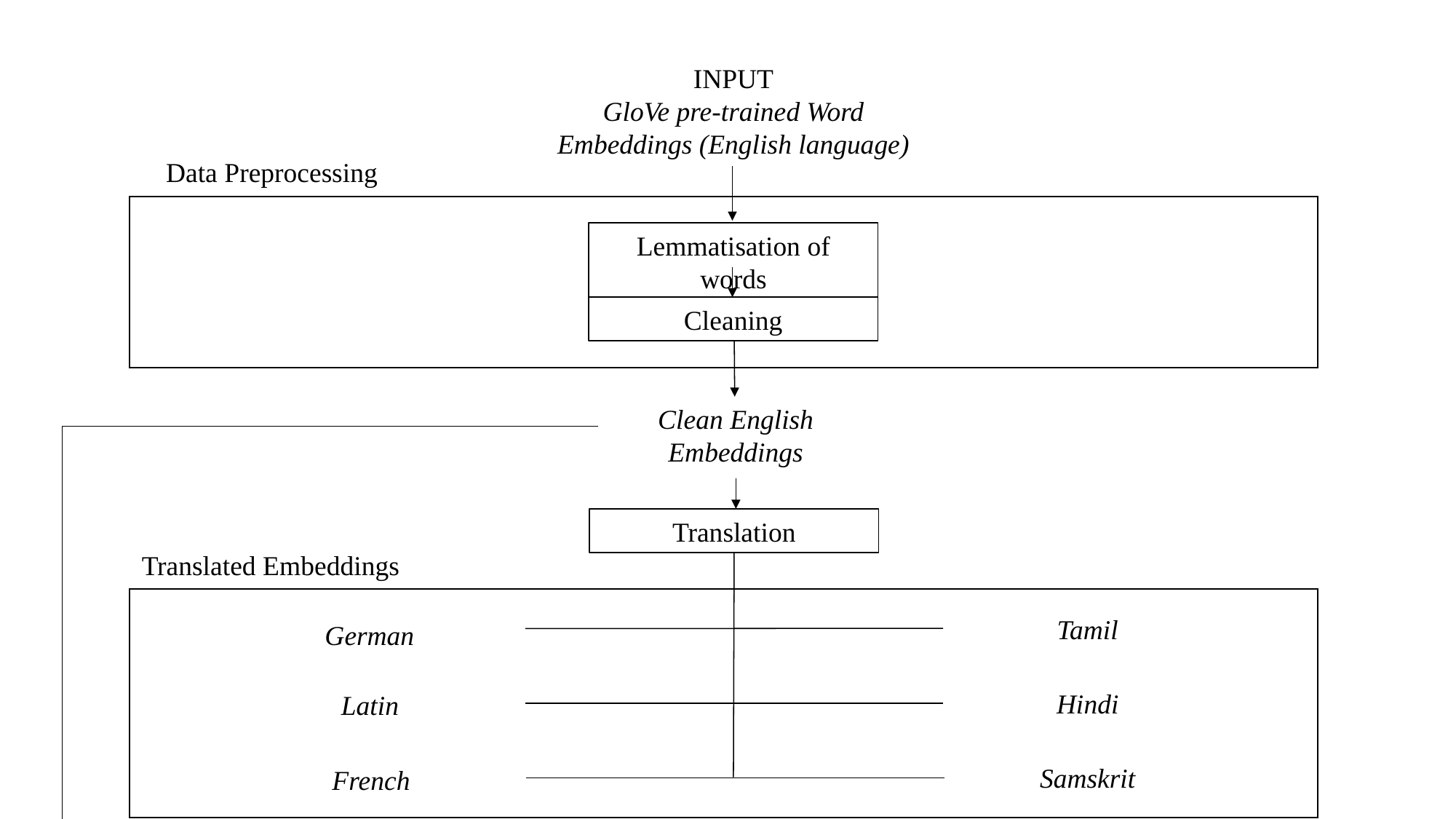

INPUT
GloVe pre-trained Word Embeddings (English language)
Data Preprocessing

Lemmatisation of words
Cleaning
Clean English Embeddings
Translation
Translated Embeddings

Tamil
German
Hindi
Latin
Samskrit
French